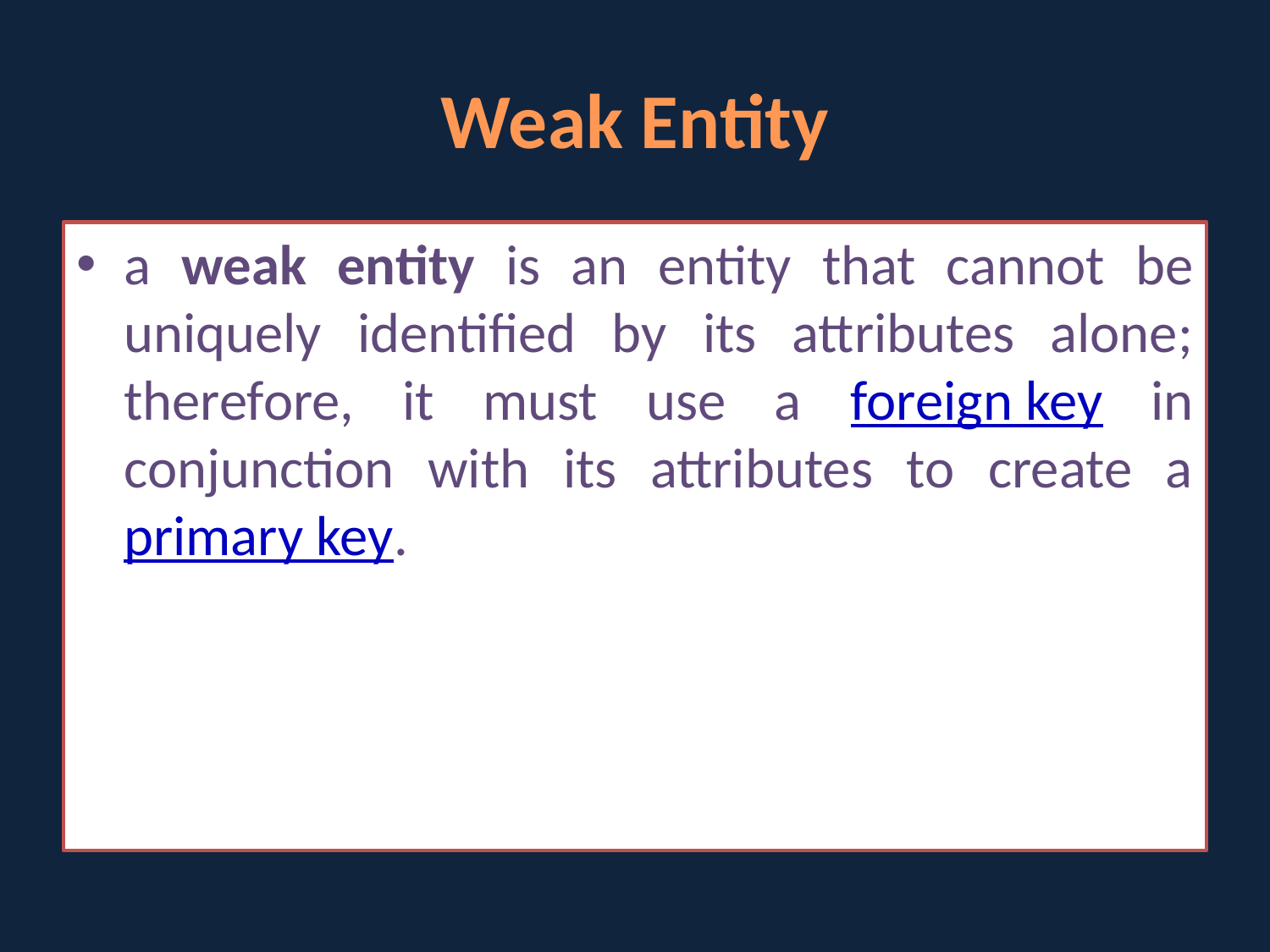

# Weak Entity
a weak entity is an entity that cannot be uniquely identified by its attributes alone; therefore, it must use a foreign key in conjunction with its attributes to create a primary key.